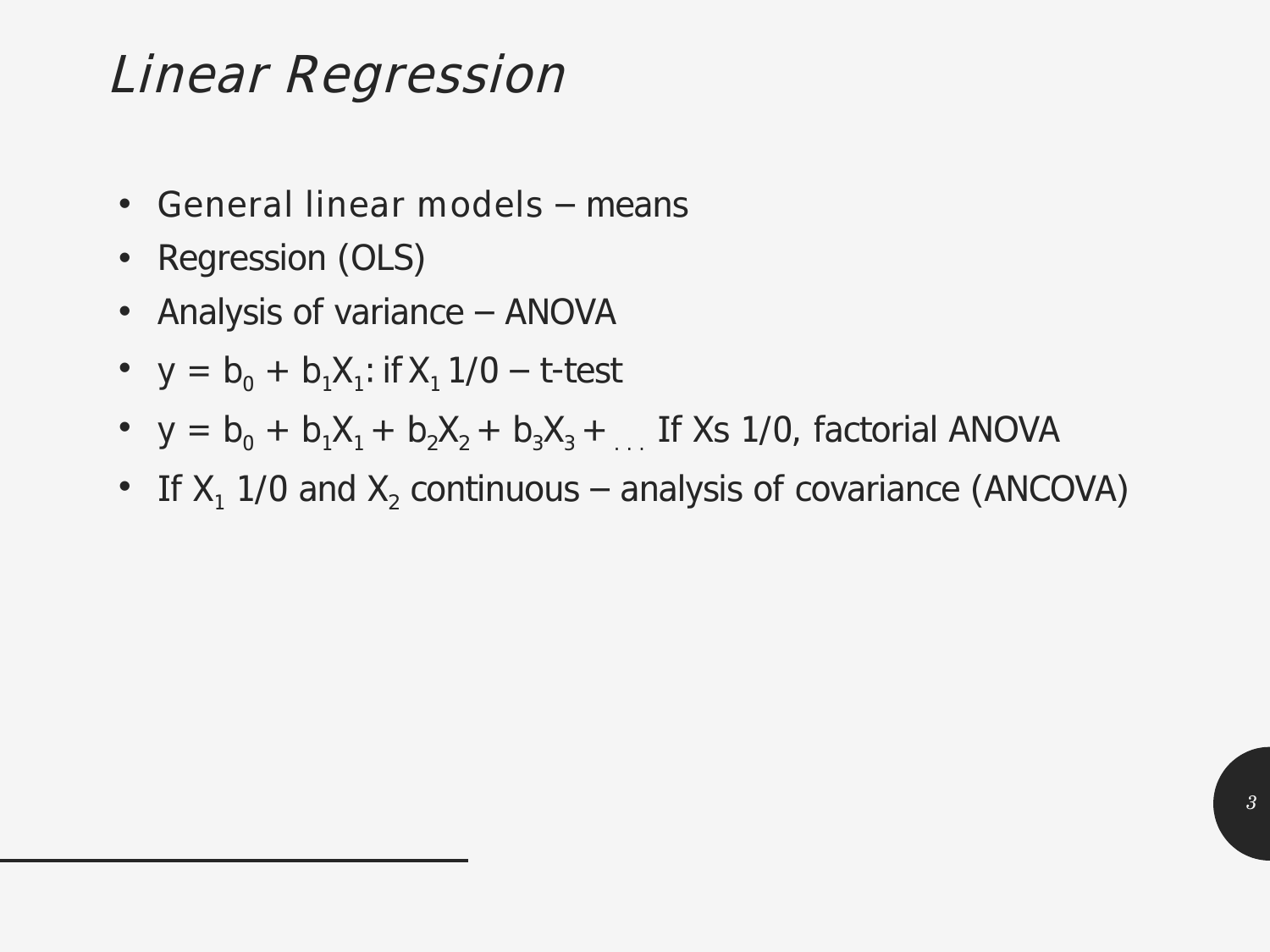

# Linear Regression
General linear models – means
Regression (OLS)
Analysis of variance – ANOVA
y = b0 + b1X1: if X1 1/0 – t-test
y = b0 + b1X1 + b2X2 + b3X3 + . . .  If Xs 1/0, factorial ANOVA
If X1 1/0 and X2 continuous – analysis of covariance (ANCOVA)

3